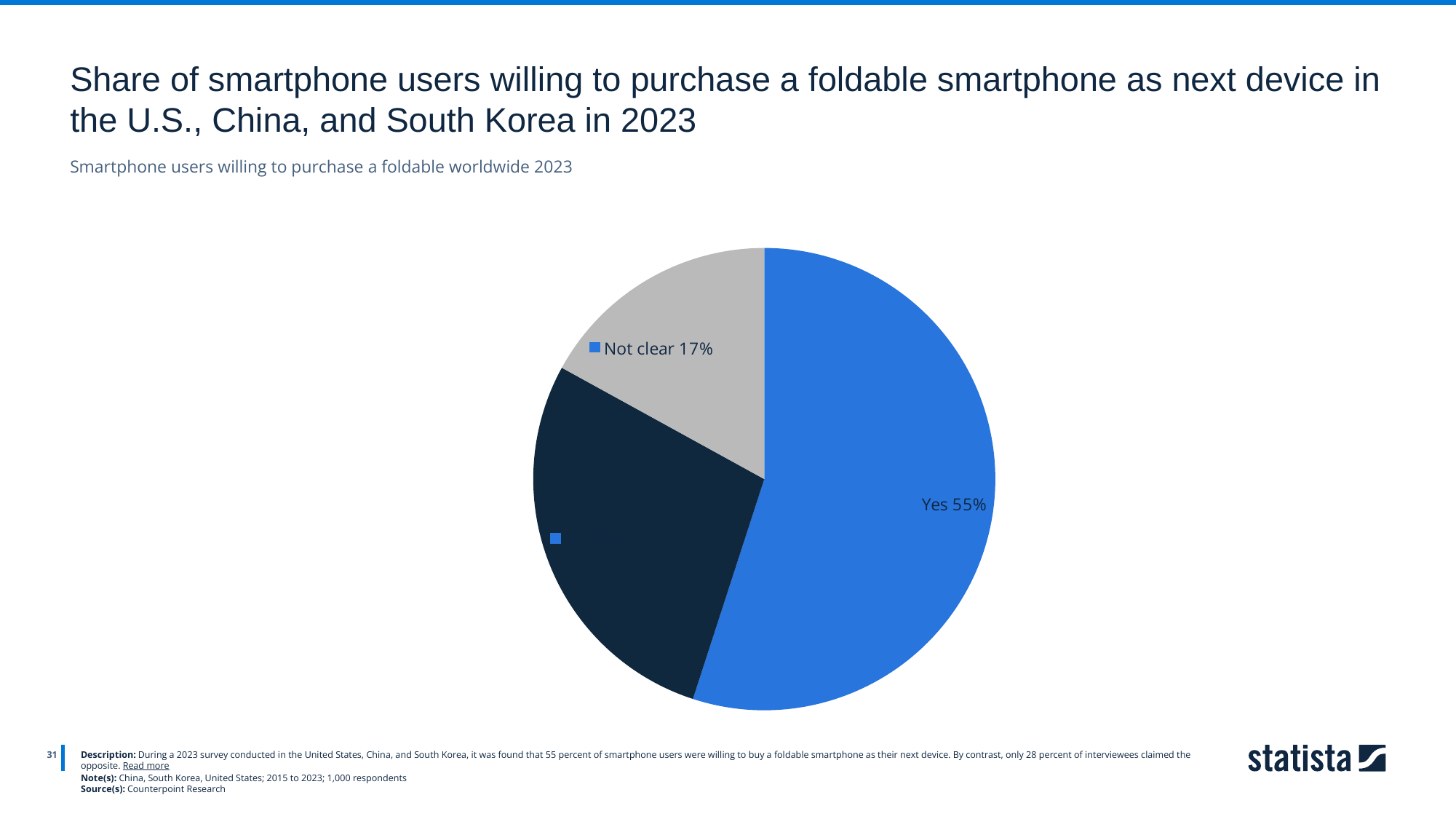

Share of smartphone users willing to purchase a foldable smartphone as next device in the U.S., China, and South Korea in 2023
Smartphone users willing to purchase a foldable worldwide 2023

### Chart

| Category | Column1 |
|---|---|
| Yes | 0.55 |
| No | 0.28 |
| Not clear | 0.17 |
31
Description: During a 2023 survey conducted in the United States, China, and South Korea, it was found that 55 percent of smartphone users were willing to buy a foldable smartphone as their next device. By contrast, only 28 percent of interviewees claimed the opposite. Read more
Note(s): China, South Korea, United States; 2015 to 2023; 1,000 respondents
Source(s): Counterpoint Research